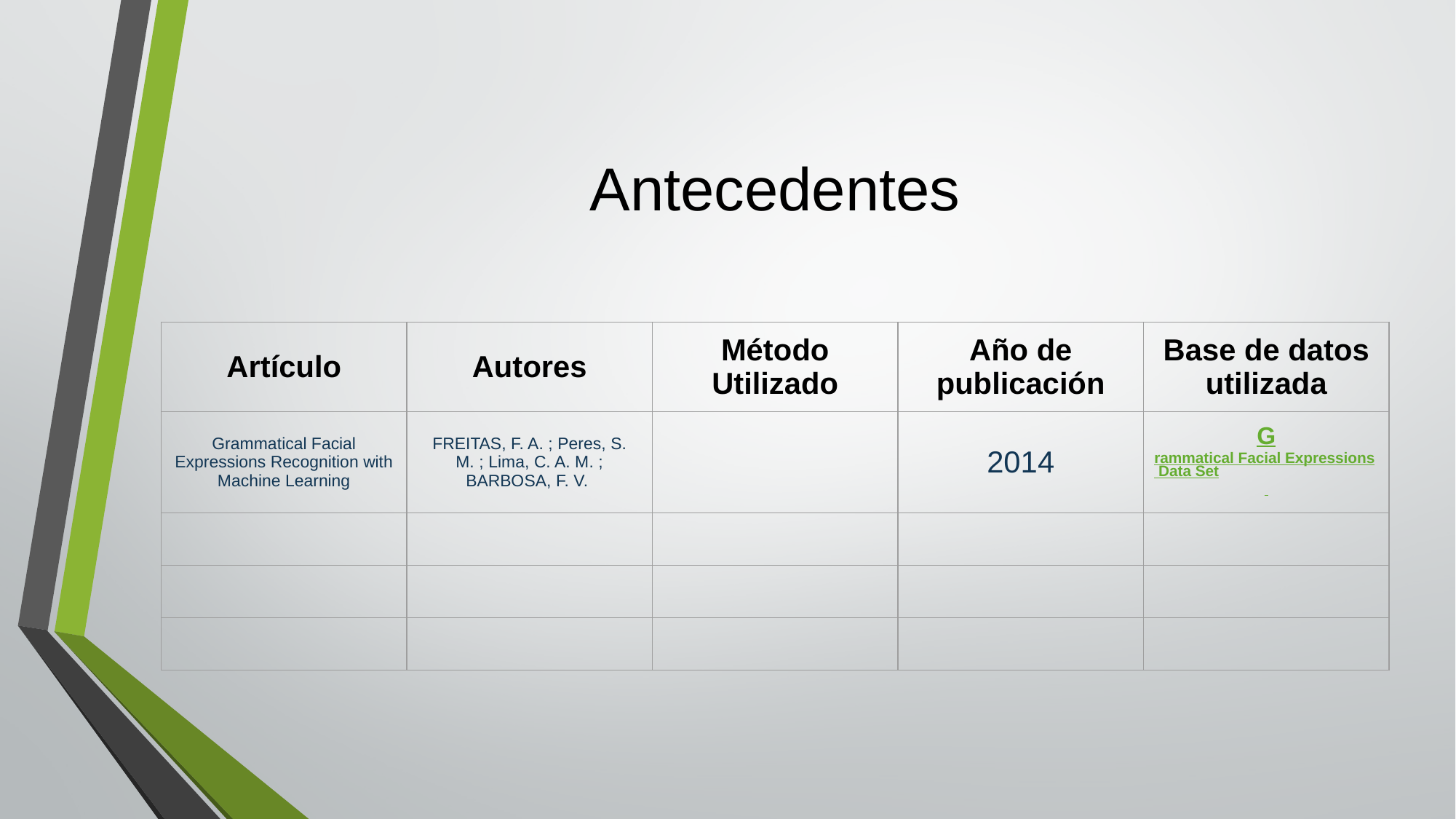

# Antecedentes
| Artículo | Autores | Método Utilizado | Año de publicación | Base de datos utilizada |
| --- | --- | --- | --- | --- |
| Grammatical Facial Expressions Recognition with Machine Learning | FREITAS, F. A. ; Peres, S. M. ; Lima, C. A. M. ; BARBOSA, F. V. |  | 2014 | Grammatical Facial Expressions Data Set |
|  |  |  |  |  |
|  |  |  |  |  |
|  |  |  |  |  |